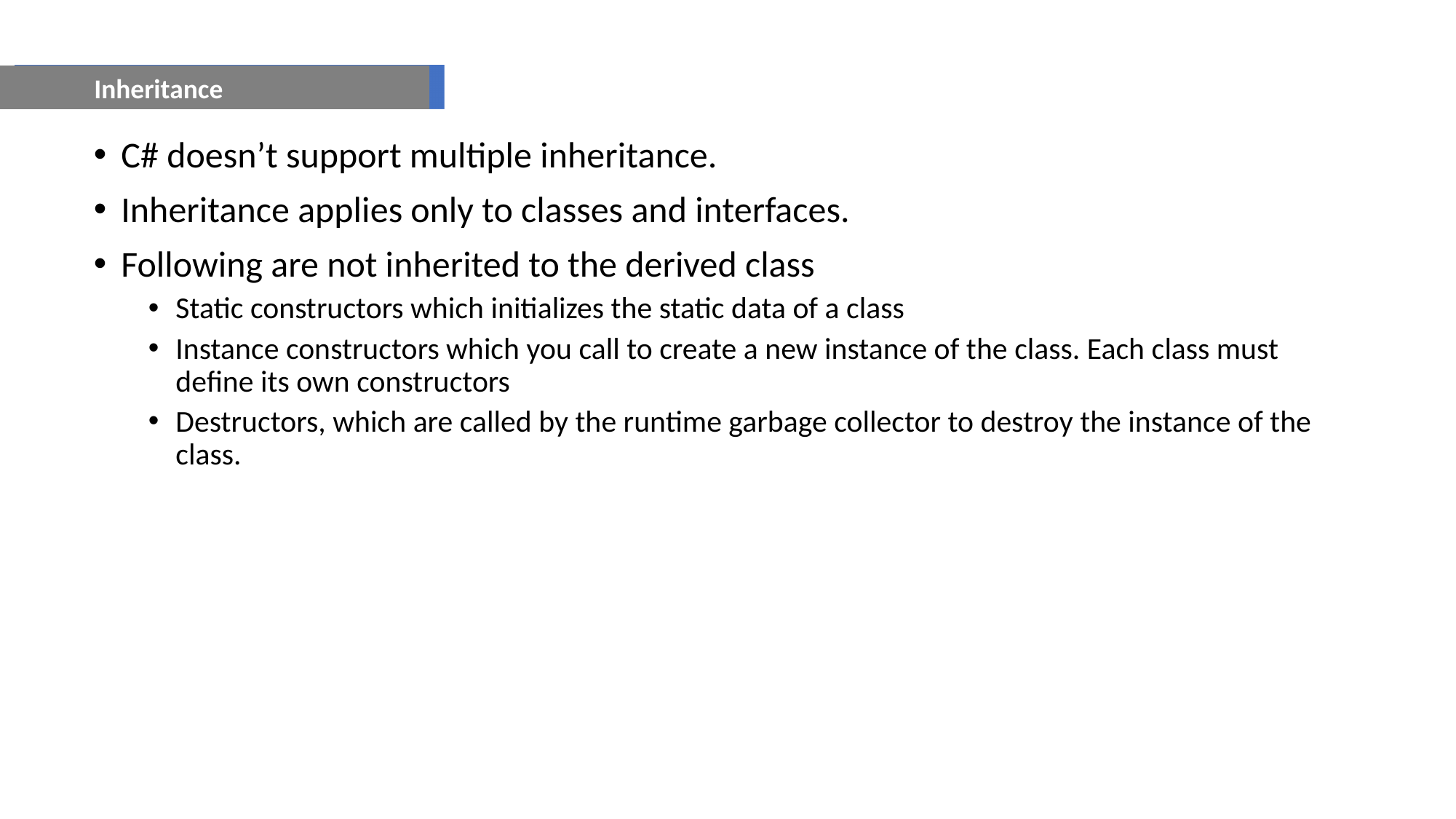

Inheritance
C# doesn’t support multiple inheritance.
Inheritance applies only to classes and interfaces.
Following are not inherited to the derived class
Static constructors which initializes the static data of a class
Instance constructors which you call to create a new instance of the class. Each class must define its own constructors
Destructors, which are called by the runtime garbage collector to destroy the instance of the class.